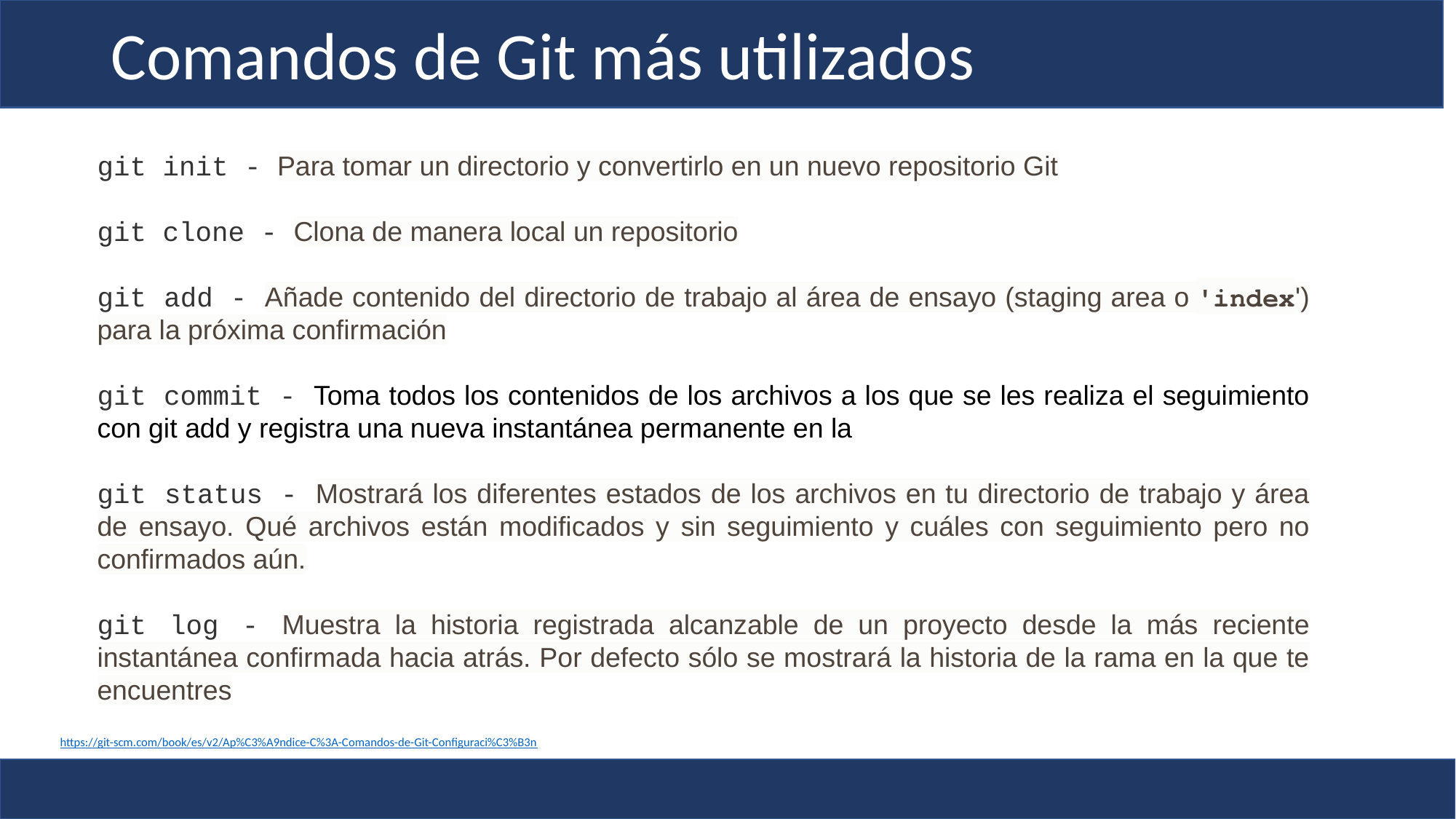

# Comandos de Git más utilizados
git init - Para tomar un directorio y convertirlo en un nuevo repositorio Git

git clone - Clona de manera local un repositorio

git add - Añade contenido del directorio de trabajo al área de ensayo (staging area o 'index') para la próxima confirmación

git commit - Toma todos los contenidos de los archivos a los que se les realiza el seguimiento con git add y registra una nueva instantánea permanente en la

git status - Mostrará los diferentes estados de los archivos en tu directorio de trabajo y área de ensayo. Qué archivos están modificados y sin seguimiento y cuáles con seguimiento pero no confirmados aún.

git log - Muestra la historia registrada alcanzable de un proyecto desde la más reciente instantánea confirmada hacia atrás. Por defecto sólo se mostrará la historia de la rama en la que te encuentres
https://git-scm.com/book/es/v2/Ap%C3%A9ndice-C%3A-Comandos-de-Git-Configuraci%C3%B3n